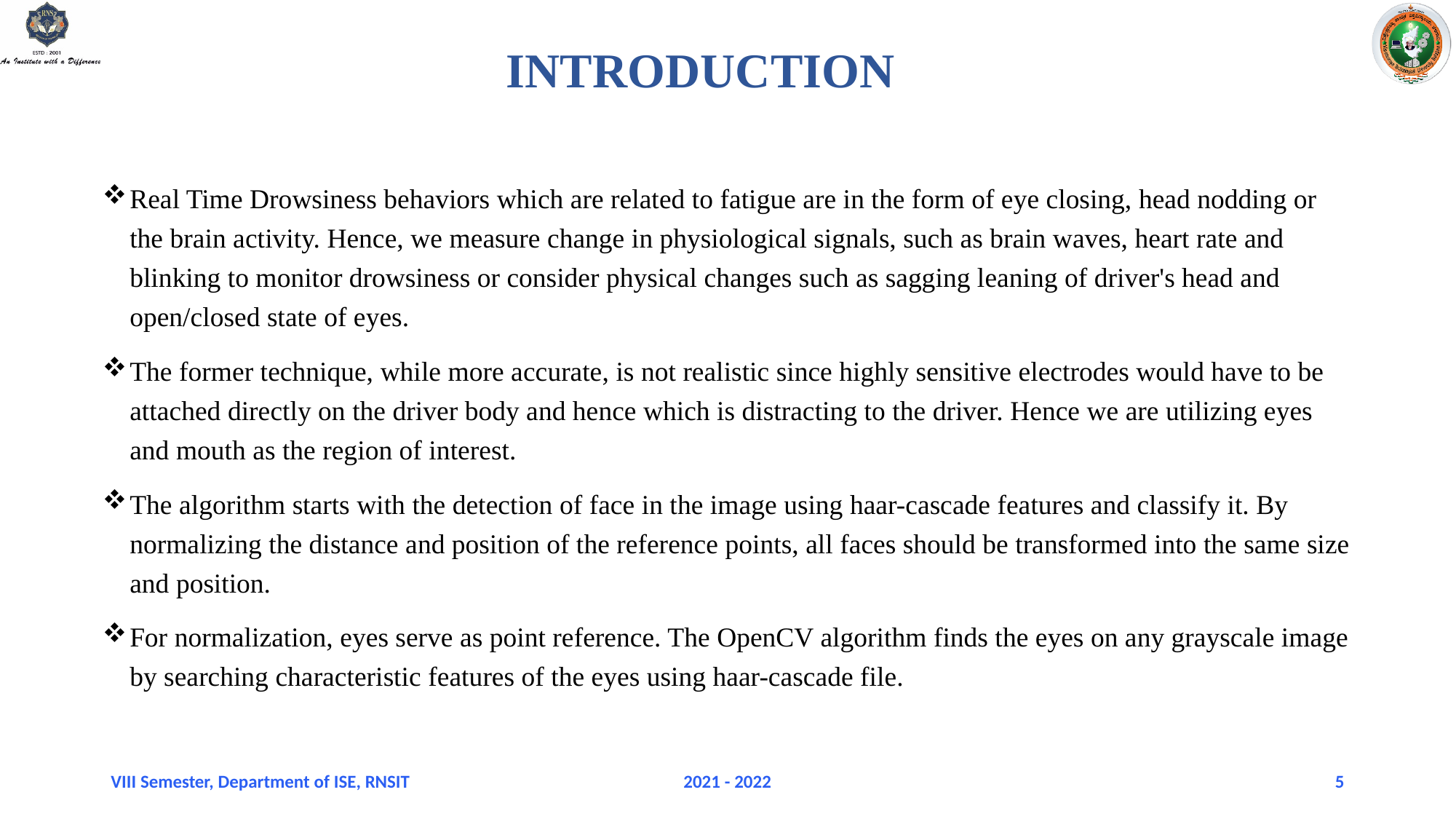

# INTRODUCTION
Real Time Drowsiness behaviors which are related to fatigue are in the form of eye closing, head nodding or the brain activity. Hence, we measure change in physiological signals, such as brain waves, heart rate and blinking to monitor drowsiness or consider physical changes such as sagging leaning of driver's head and open/closed state of eyes.
The former technique, while more accurate, is not realistic since highly sensitive electrodes would have to be attached directly on the driver body and hence which is distracting to the driver. Hence we are utilizing eyes and mouth as the region of interest.
The algorithm starts with the detection of face in the image using haar-cascade features and classify it. By normalizing the distance and position of the reference points, all faces should be transformed into the same size and position.
For normalization, eyes serve as point reference. The OpenCV algorithm finds the eyes on any grayscale image by searching characteristic features of the eyes using haar-cascade file.
VIII Semester, Department of ISE, RNSIT
2021 - 2022
5